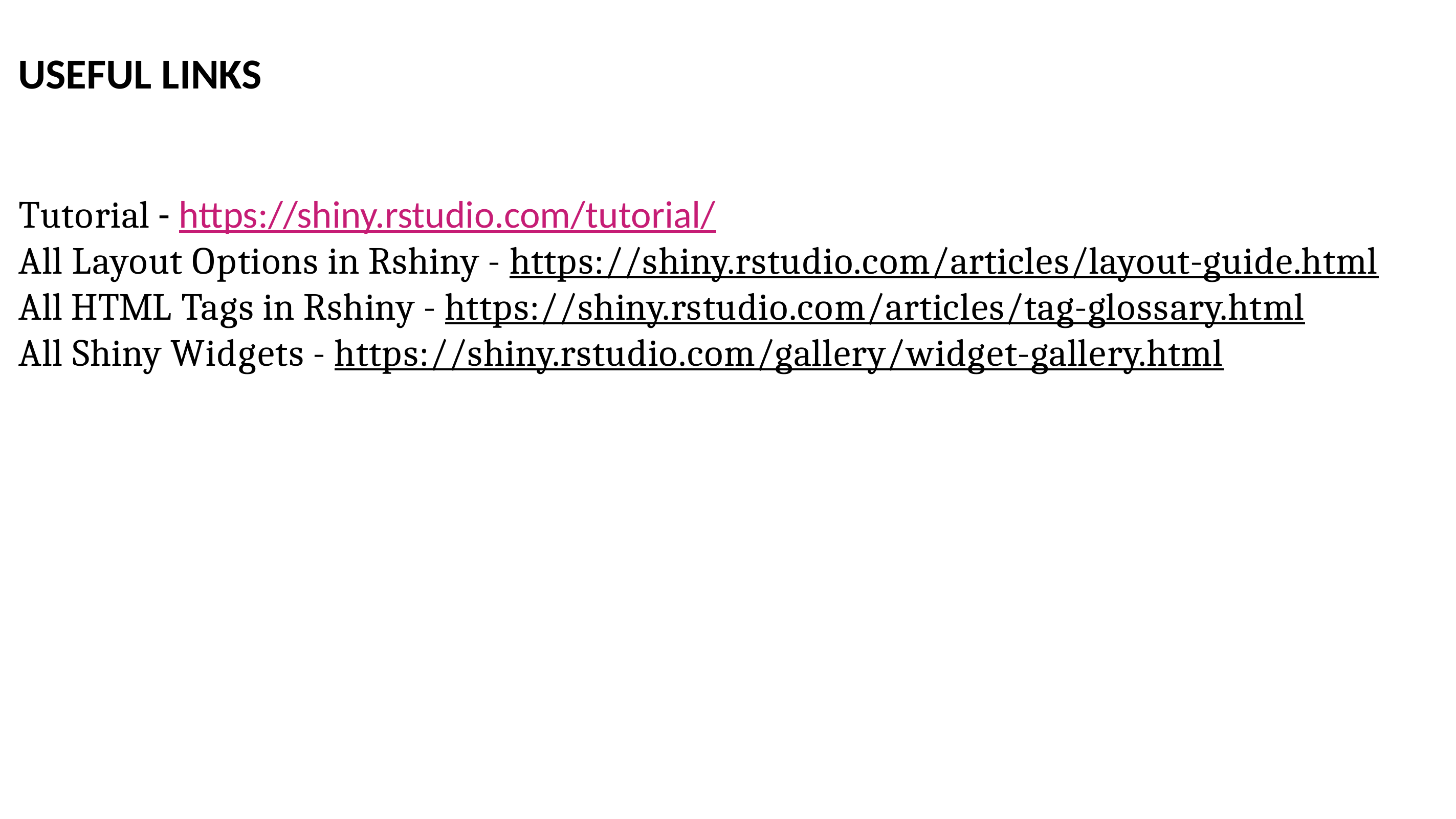

USEFUL LINKS

Tutorial - https://shiny.rstudio.com/tutorial/
All Layout Options in Rshiny - https://shiny.rstudio.com/articles/layout-guide.html
All HTML Tags in Rshiny - https://shiny.rstudio.com/articles/tag-glossary.html
All Shiny Widgets - https://shiny.rstudio.com/gallery/widget-gallery.html